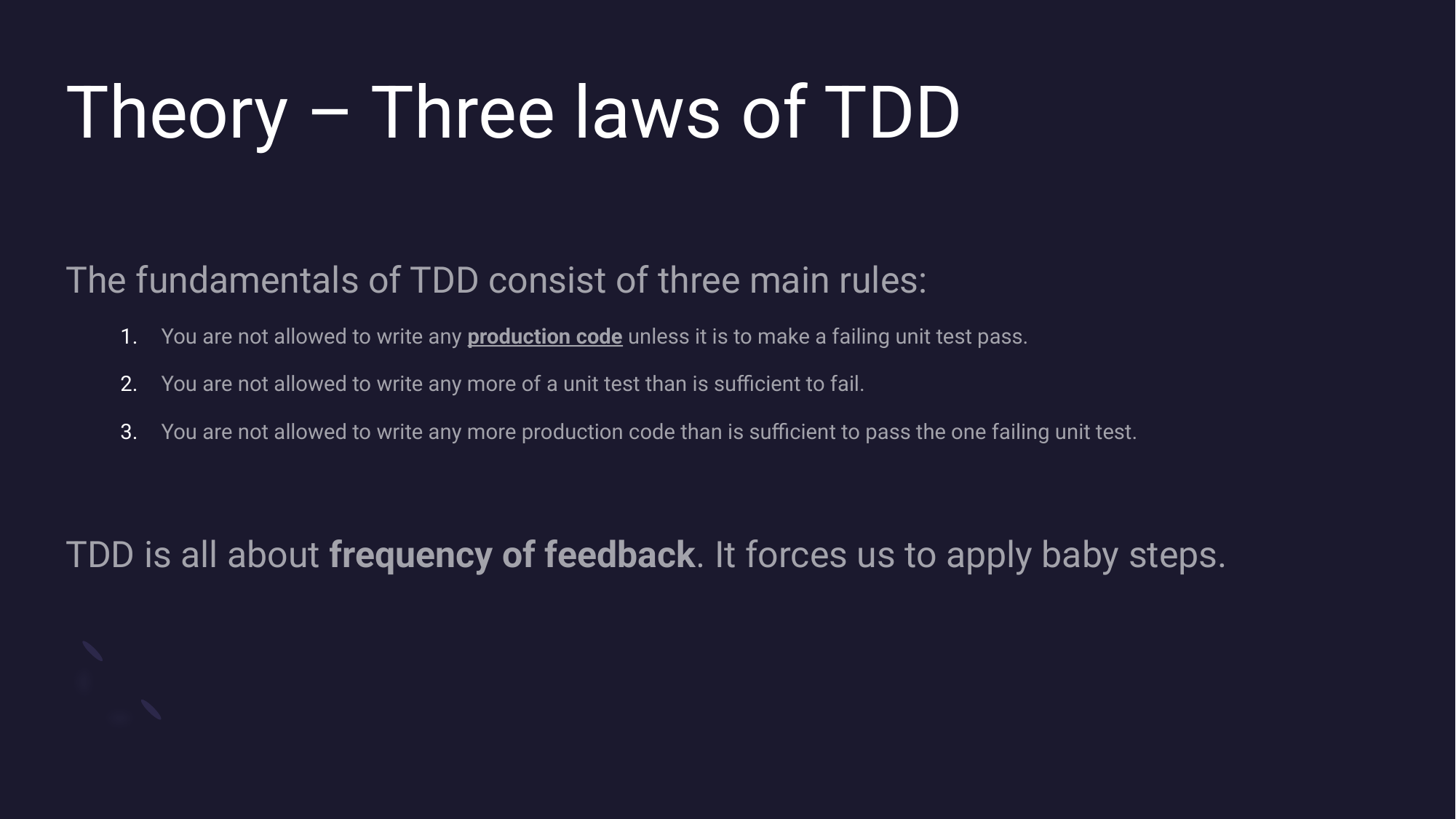

# Theory – Three laws of TDD
The fundamentals of TDD consist of three main rules:
You are not allowed to write any production code unless it is to make a failing unit test pass.
You are not allowed to write any more of a unit test than is sufficient to fail.
You are not allowed to write any more production code than is sufficient to pass the one failing unit test.

TDD is all about frequency of feedback. It forces us to apply baby steps.